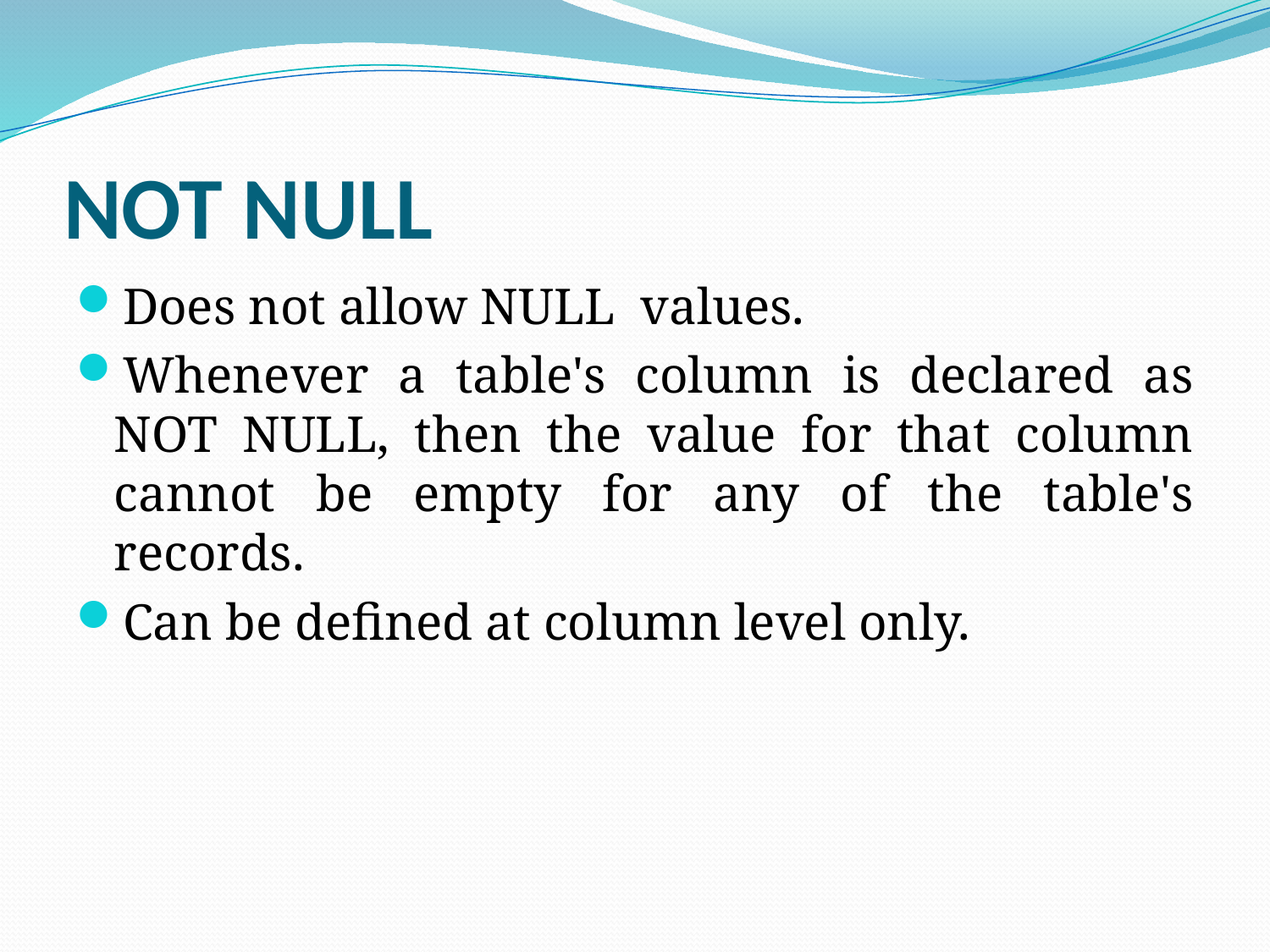

# NOT NULL
Does not allow NULL  values.
Whenever a table's column is declared as NOT NULL, then the value for that column cannot be empty for any of the table's records.
Can be defined at column level only.